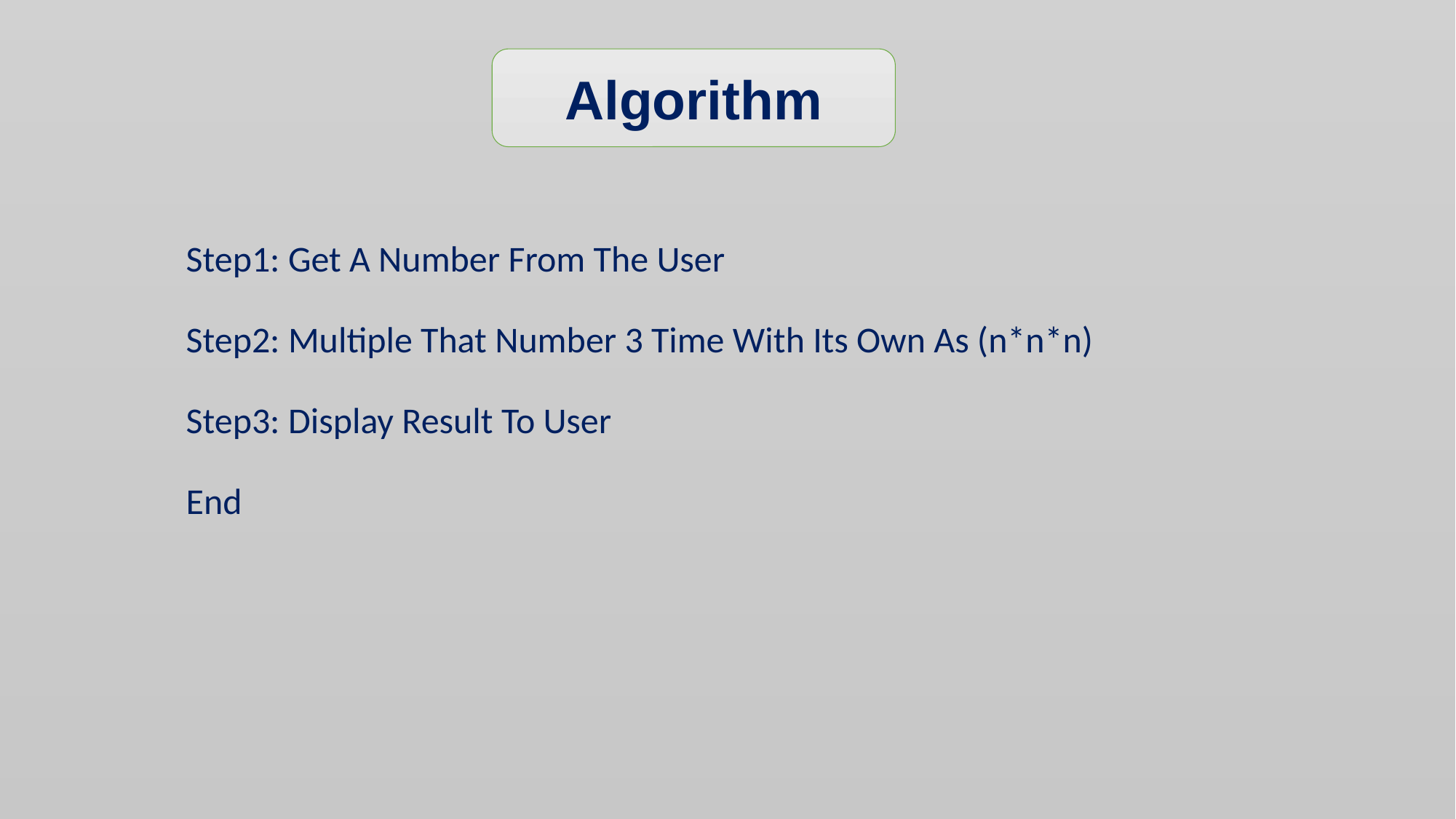

Algorithm
Step1: Get A Number From The User
Step2: Multiple That Number 3 Time With Its Own As (n*n*n)
Step3: Display Result To User
End